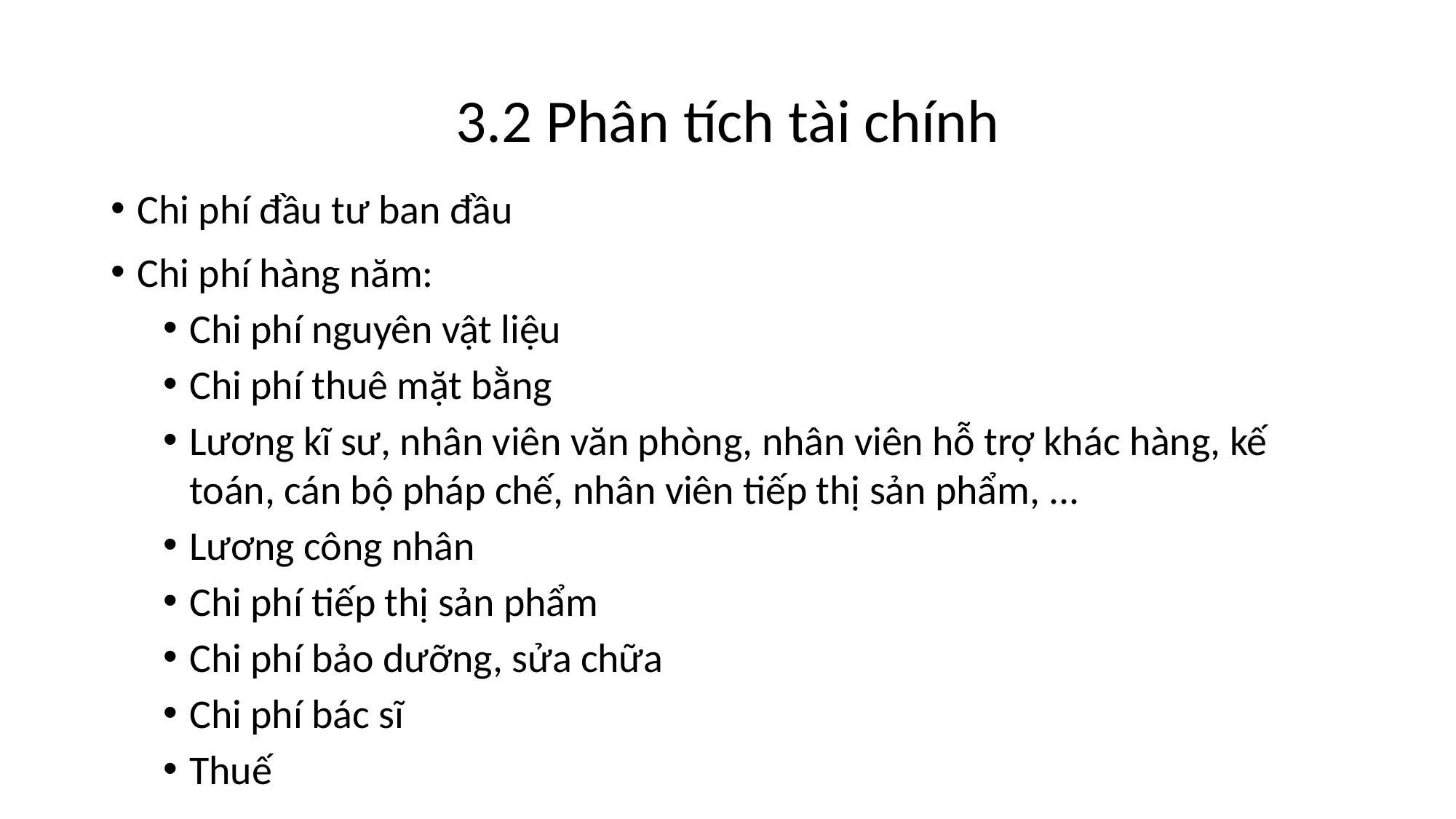

# 3.2 Phân tích tài chính
Chi phí đầu tư ban đầu
Chi phí hàng năm:
Chi phí nguyên vật liệu
Chi phí thuê mặt bằng
Lương kĩ sư, nhân viên văn phòng, nhân viên hỗ trợ khác hàng, kế toán, cán bộ pháp chế, nhân viên tiếp thị sản phẩm, ...
Lương công nhân
Chi phí tiếp thị sản phẩm
Chi phí bảo dưỡng, sửa chữa
Chi phí bác sĩ
Thuế